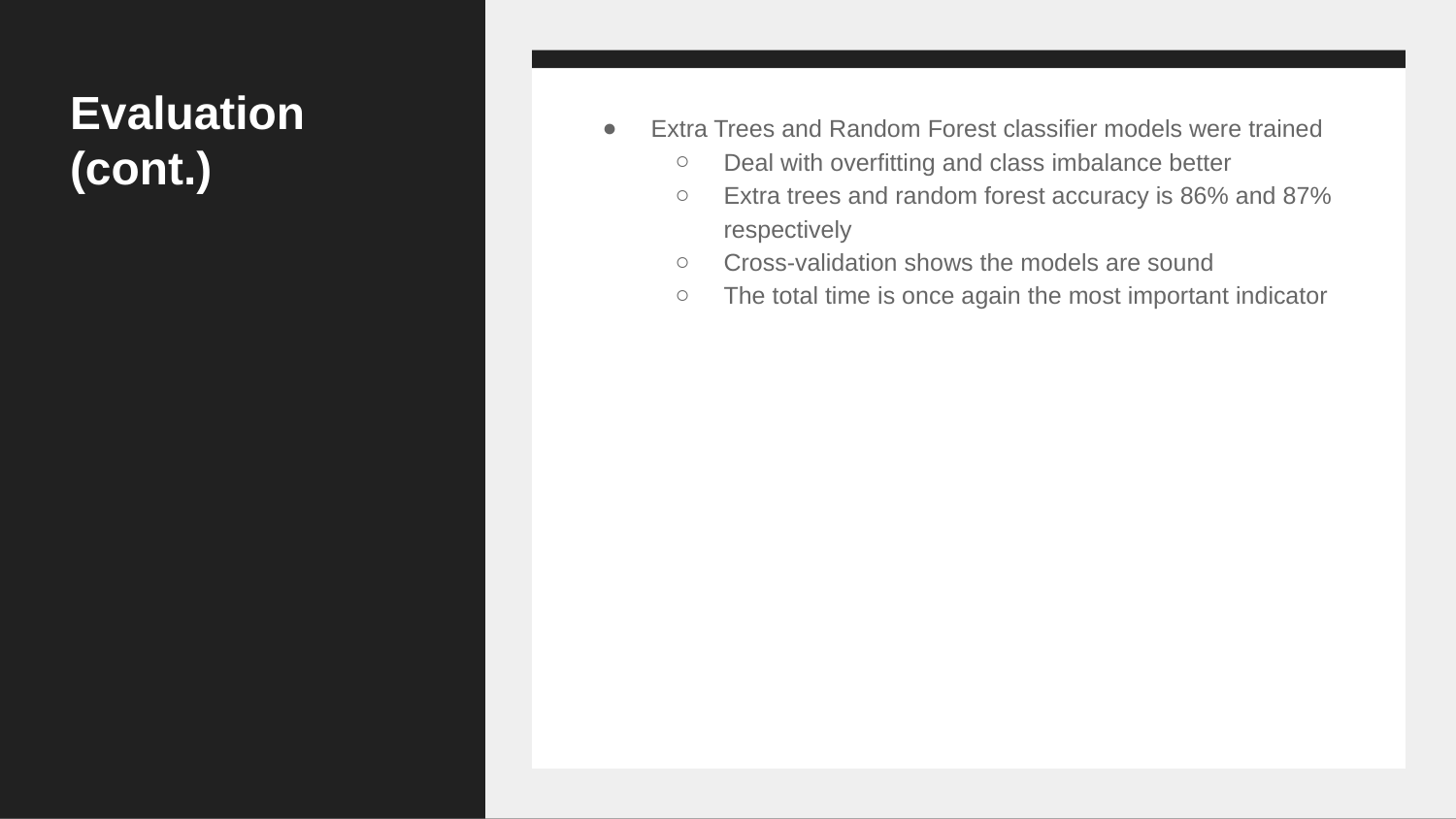

# Evaluation (cont.)
Extra Trees and Random Forest classifier models were trained
Deal with overfitting and class imbalance better
Extra trees and random forest accuracy is 86% and 87% respectively
Cross-validation shows the models are sound
The total time is once again the most important indicator